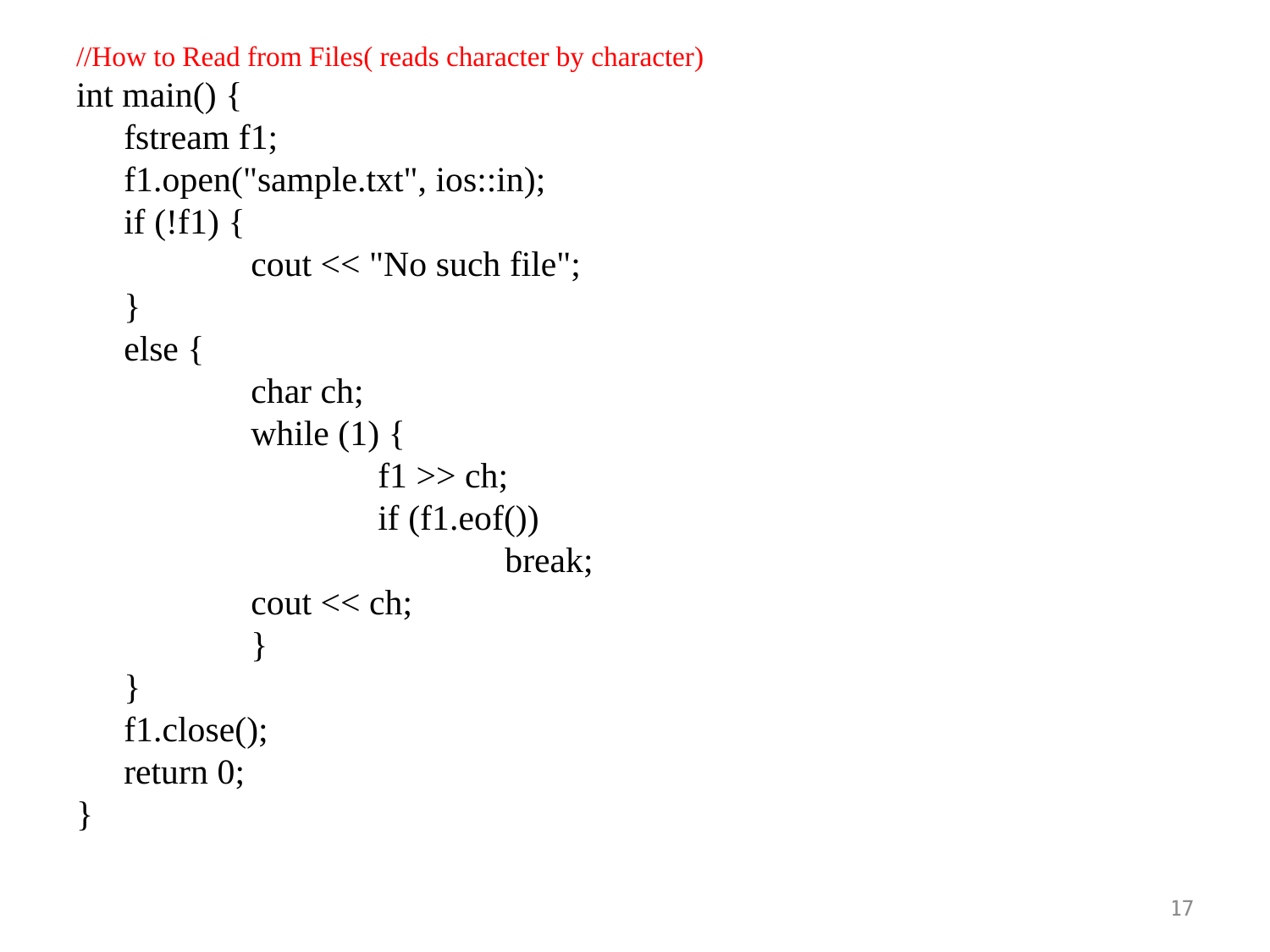

//How to Read from Files( reads character by character)
int main() {
	fstream f1;
	f1.open("sample.txt", ios::in);
	if (!f1) {
		cout << "No such file";
	}
	else {
		char ch;
		while (1) {
			f1 >> ch;
			if (f1.eof())
				break;
		cout << ch;
		}
	}
	f1.close();
	return 0;
}
17